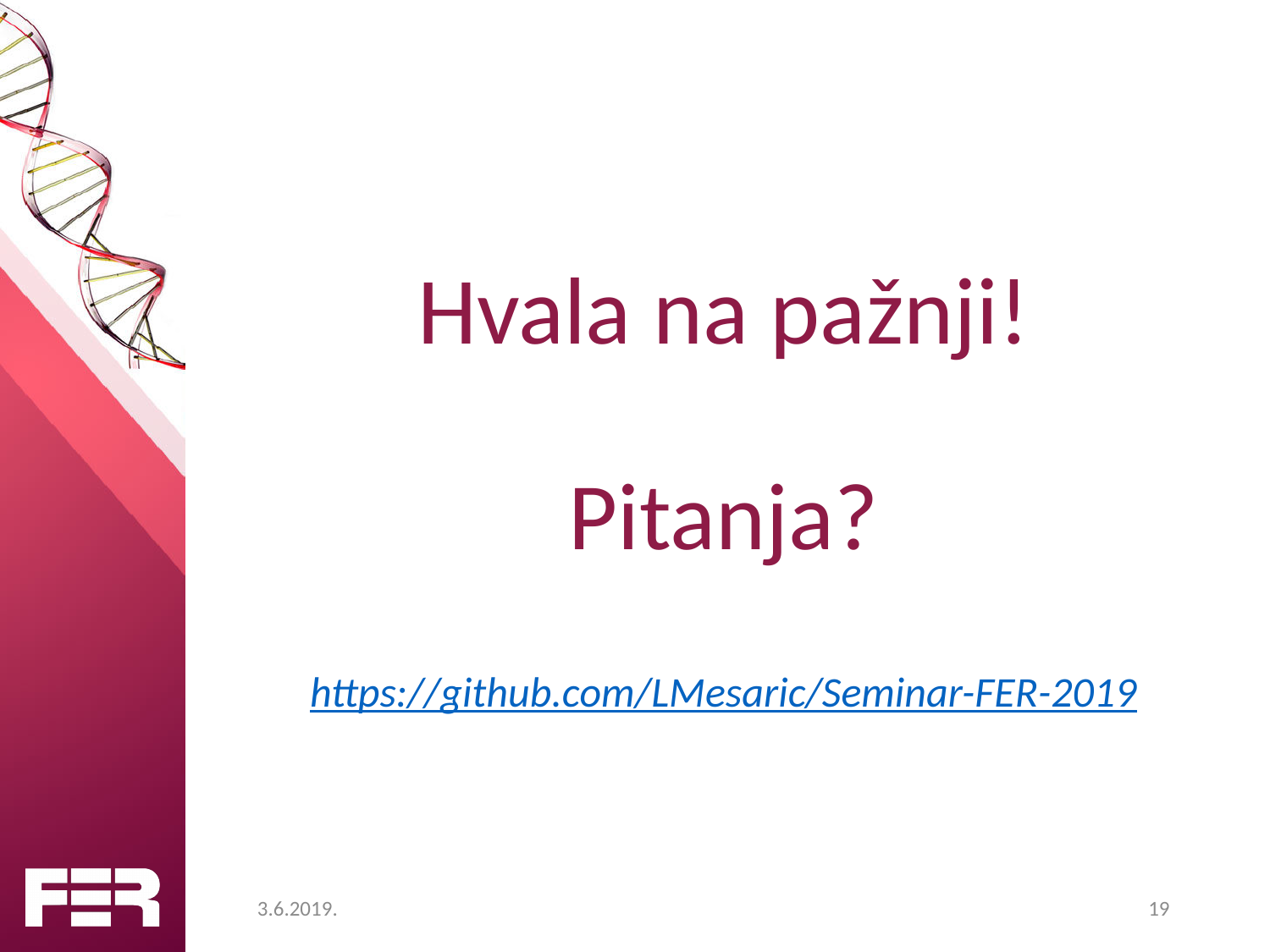

# Hvala na pažnji! Pitanja?
https://github.com/LMesaric/Seminar-FER-2019
3.6.2019.
19